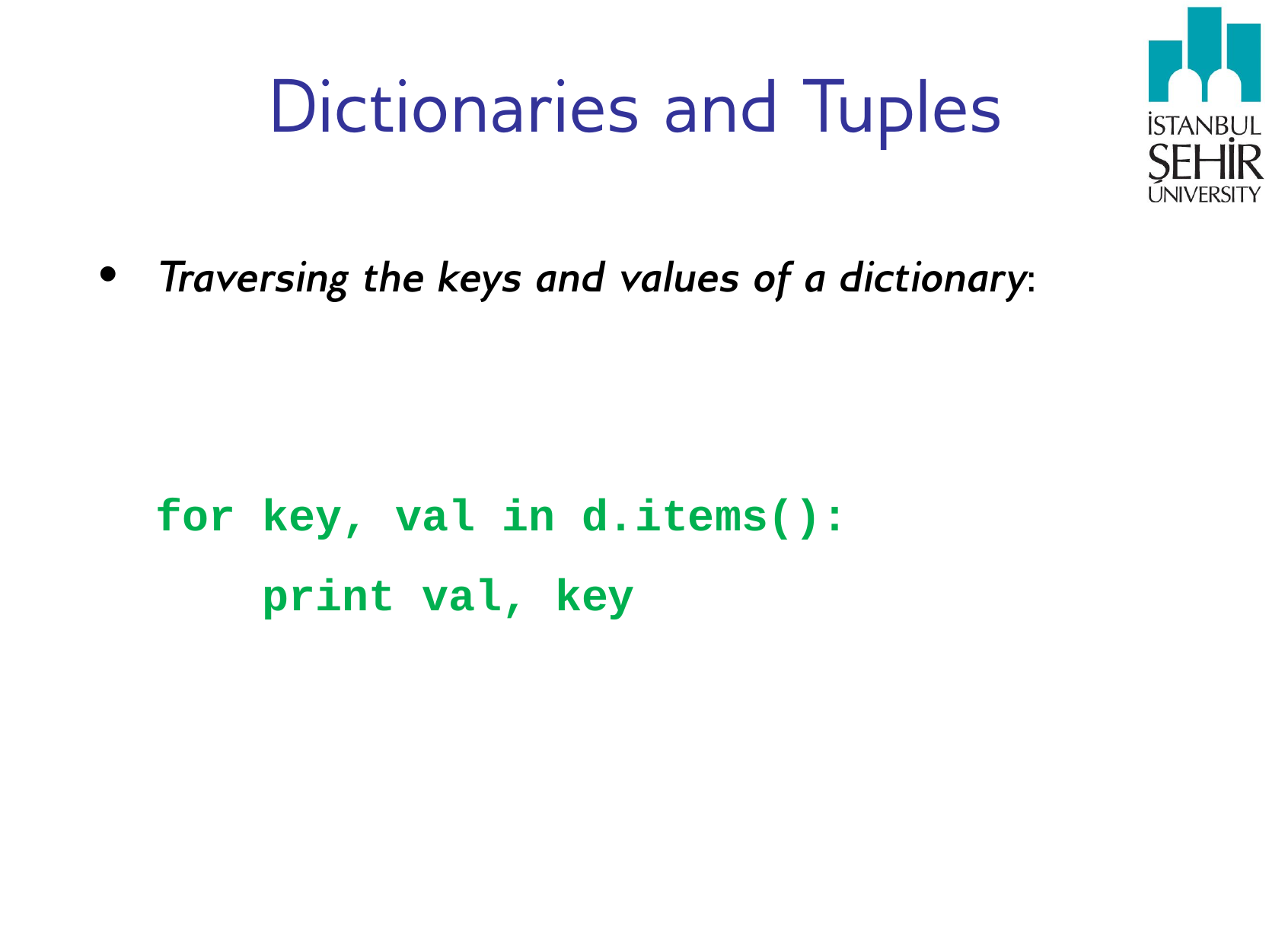

# Dictionaries and Tuples
Traversing the keys and values of a dictionary:
for key, val in d.items():
    print val, key